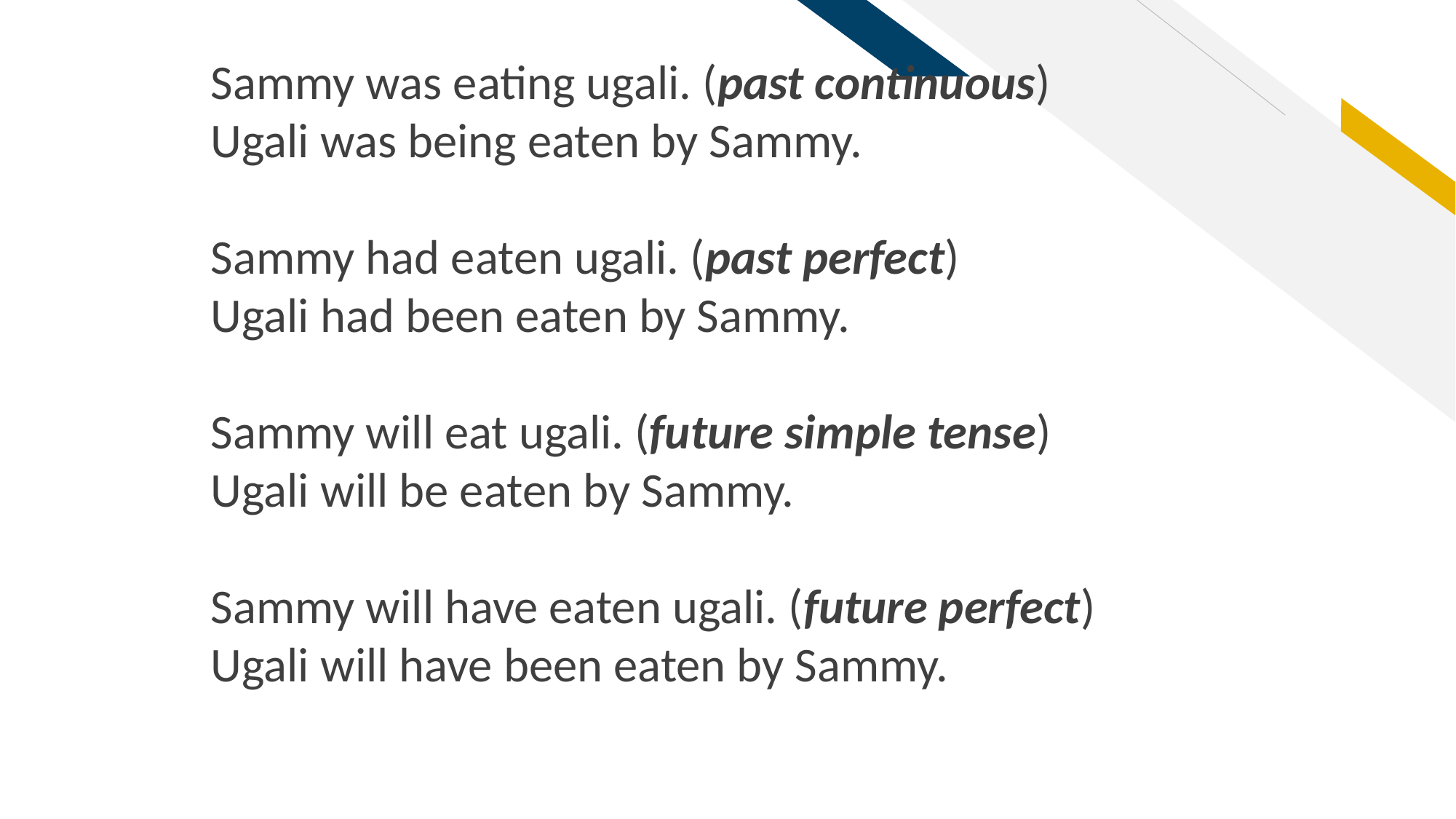

Sammy was eating ugali. (past continuous)
Ugali was being eaten by Sammy.

Sammy had eaten ugali. (past perfect)
Ugali had been eaten by Sammy.

Sammy will eat ugali. (future simple tense)
Ugali will be eaten by Sammy.

Sammy will have eaten ugali. (future perfect)
Ugali will have been eaten by Sammy.